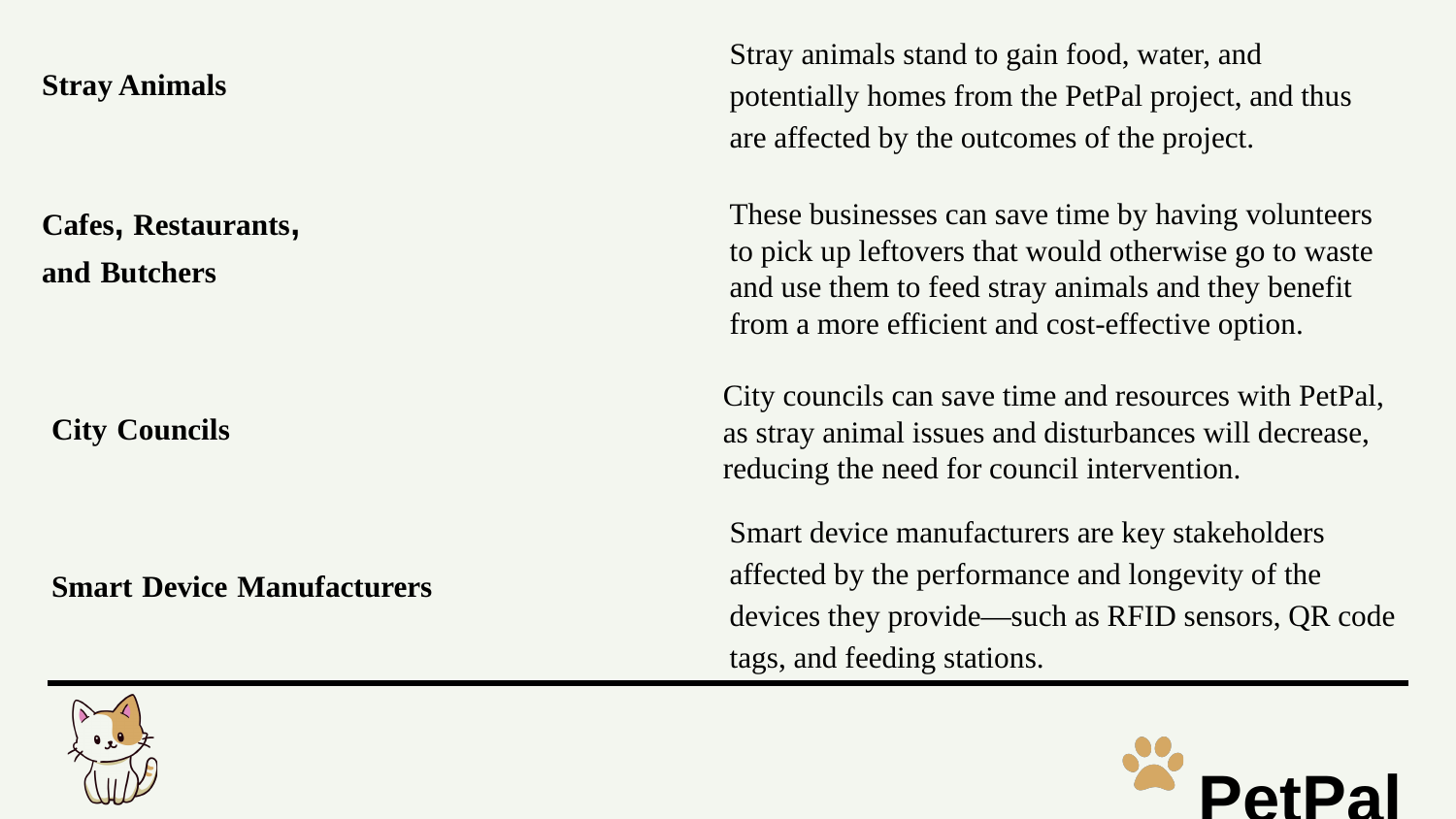

Stray animals stand to gain food, water, and potentially homes from the PetPal project, and thus are affected by the outcomes of the project.

Stray Animals
These businesses can save time by having volunteers to pick up leftovers that would otherwise go to waste and use them to feed stray animals and they benefit from a more efficient and cost-effective option.
Cafes, Restaurants,
and Butchers
City councils can save time and resources with PetPal, as stray animal issues and disturbances will decrease, reducing the need for council intervention.
City Councils
Smart device manufacturers are key stakeholders affected by the performance and longevity of the devices they provide—such as RFID sensors, QR code tags, and feeding stations.
Smart Device Manufacturers

PetPal